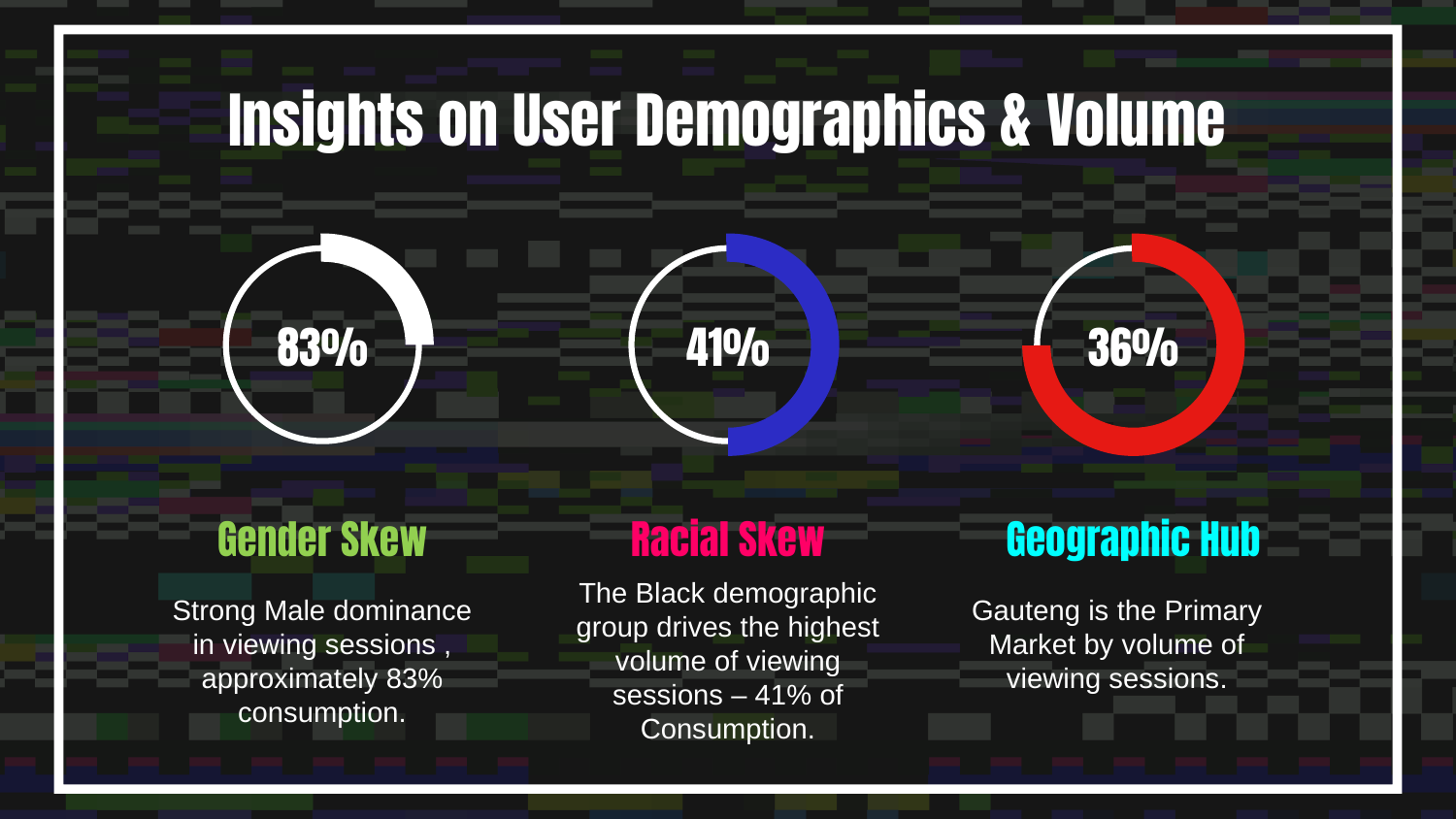

# Insights on User Demographics & Volume

83%
41%
36%
Gender Skew
Racial Skew
Geographic Hub
The Black demographic group drives the highest volume of viewing sessions – 41% of Consumption.
Strong Male dominance in viewing sessions , approximately 83% consumption.
Gauteng is the Primary Market by volume of viewing sessions.